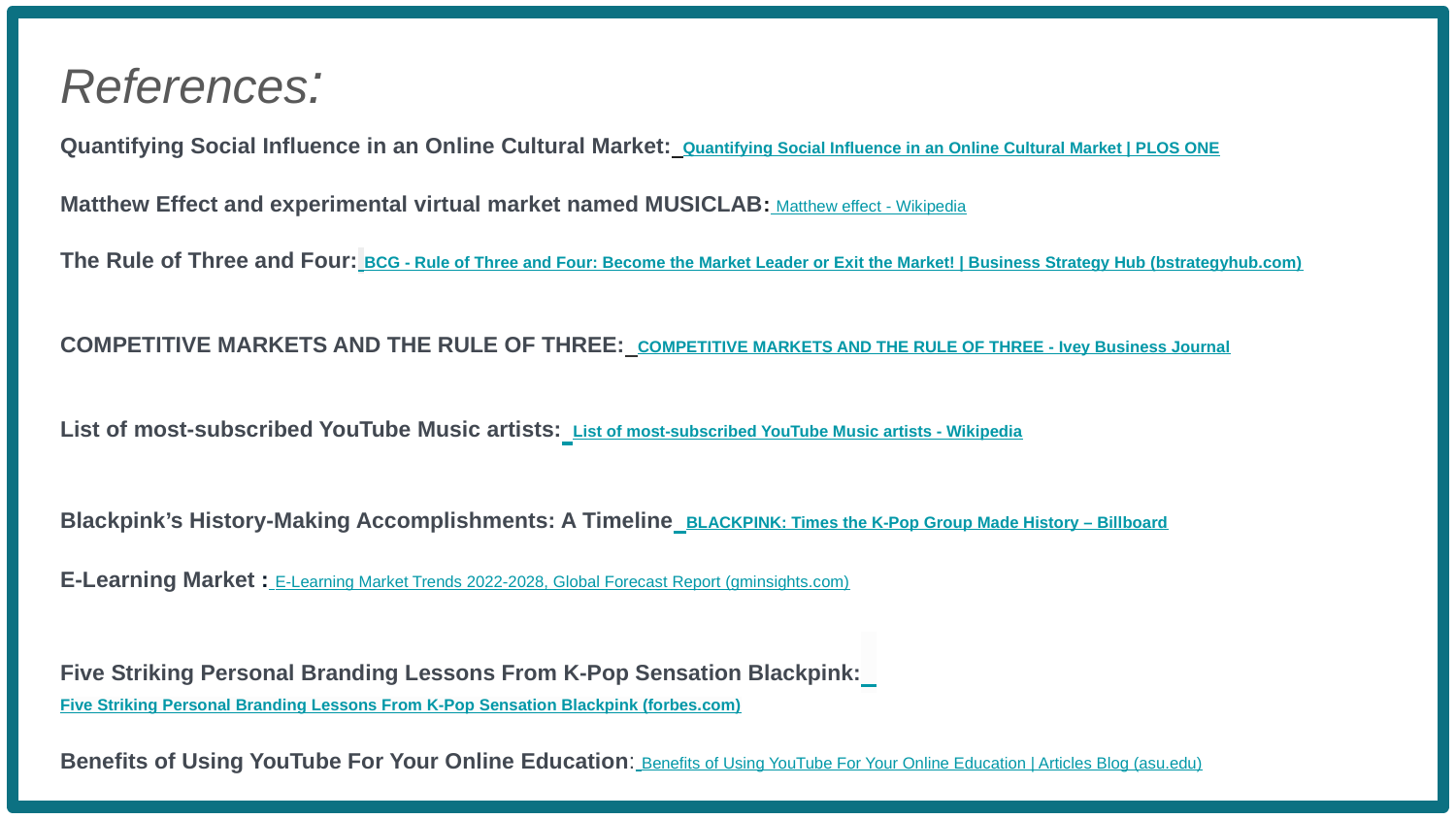

References:
Quantifying Social Influence in an Online Cultural Market: Quantifying Social Influence in an Online Cultural Market | PLOS ONE
Matthew Effect and experimental virtual market named MUSICLAB: Matthew effect - Wikipedia
The Rule of Three and Four: BCG - Rule of Three and Four: Become the Market Leader or Exit the Market! | Business Strategy Hub (bstrategyhub.com)
COMPETITIVE MARKETS AND THE RULE OF THREE: COMPETITIVE MARKETS AND THE RULE OF THREE - Ivey Business Journal
List of most-subscribed YouTube Music artists: List of most-subscribed YouTube Music artists - Wikipedia
Blackpink’s History-Making Accomplishments: A Timeline BLACKPINK: Times the K-Pop Group Made History – Billboard
E-Learning Market : E-Learning Market Trends 2022-2028, Global Forecast Report (gminsights.com)
Five Striking Personal Branding Lessons From K-Pop Sensation Blackpink: Five Striking Personal Branding Lessons From K-Pop Sensation Blackpink (forbes.com)
Benefits of Using YouTube For Your Online Education: Benefits of Using YouTube For Your Online Education | Articles Blog (asu.edu)